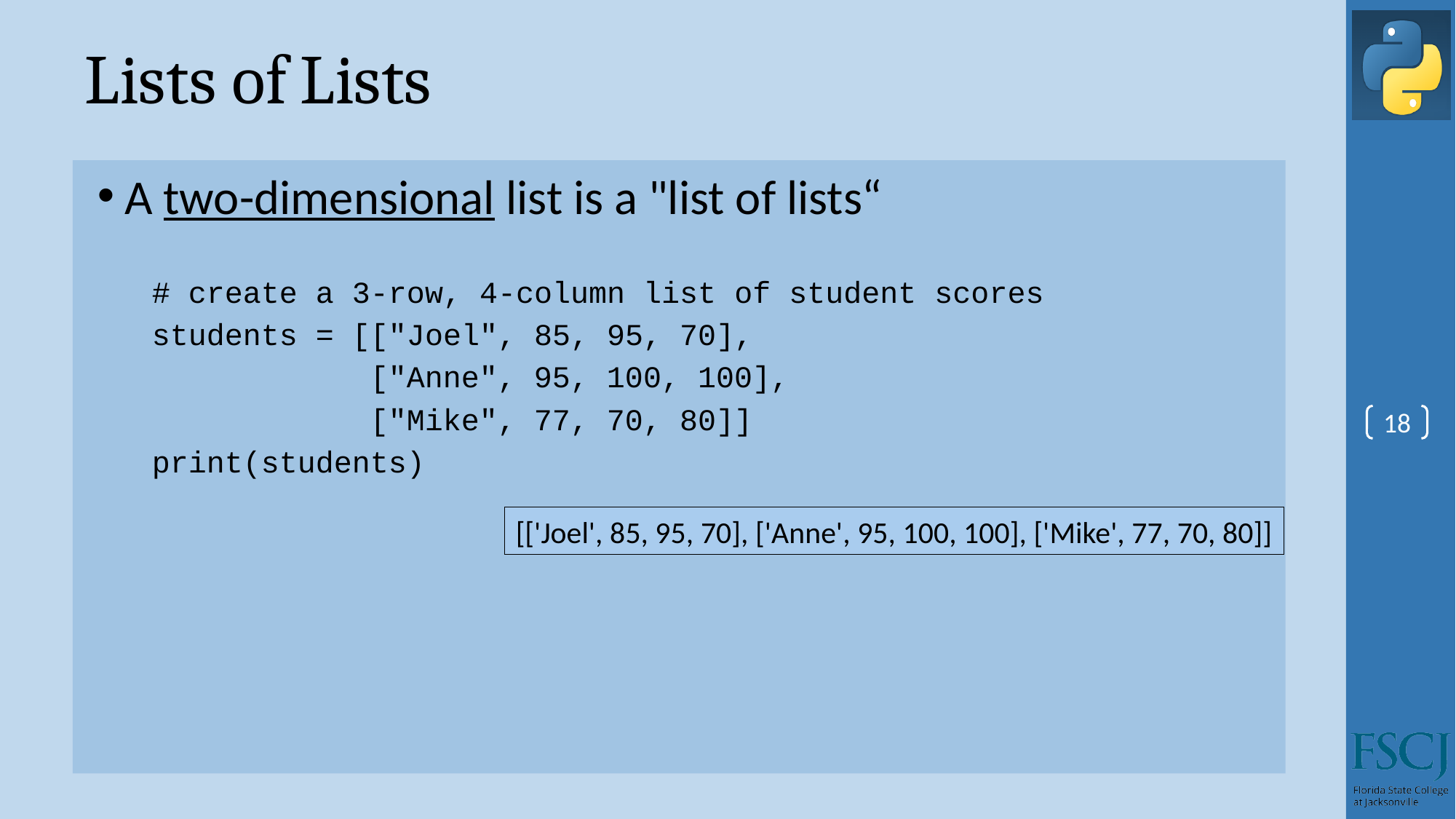

# Lists of Lists
A two-dimensional list is a "list of lists“

   # create a 3-row, 4-column list of student scores
   students = [["Joel", 85, 95, 70],
               ["Anne", 95, 100, 100],
               ["Mike", 77, 70, 80]]
   print(students)
18
[['Joel', 85, 95, 70], ['Anne', 95, 100, 100], ['Mike', 77, 70, 80]]